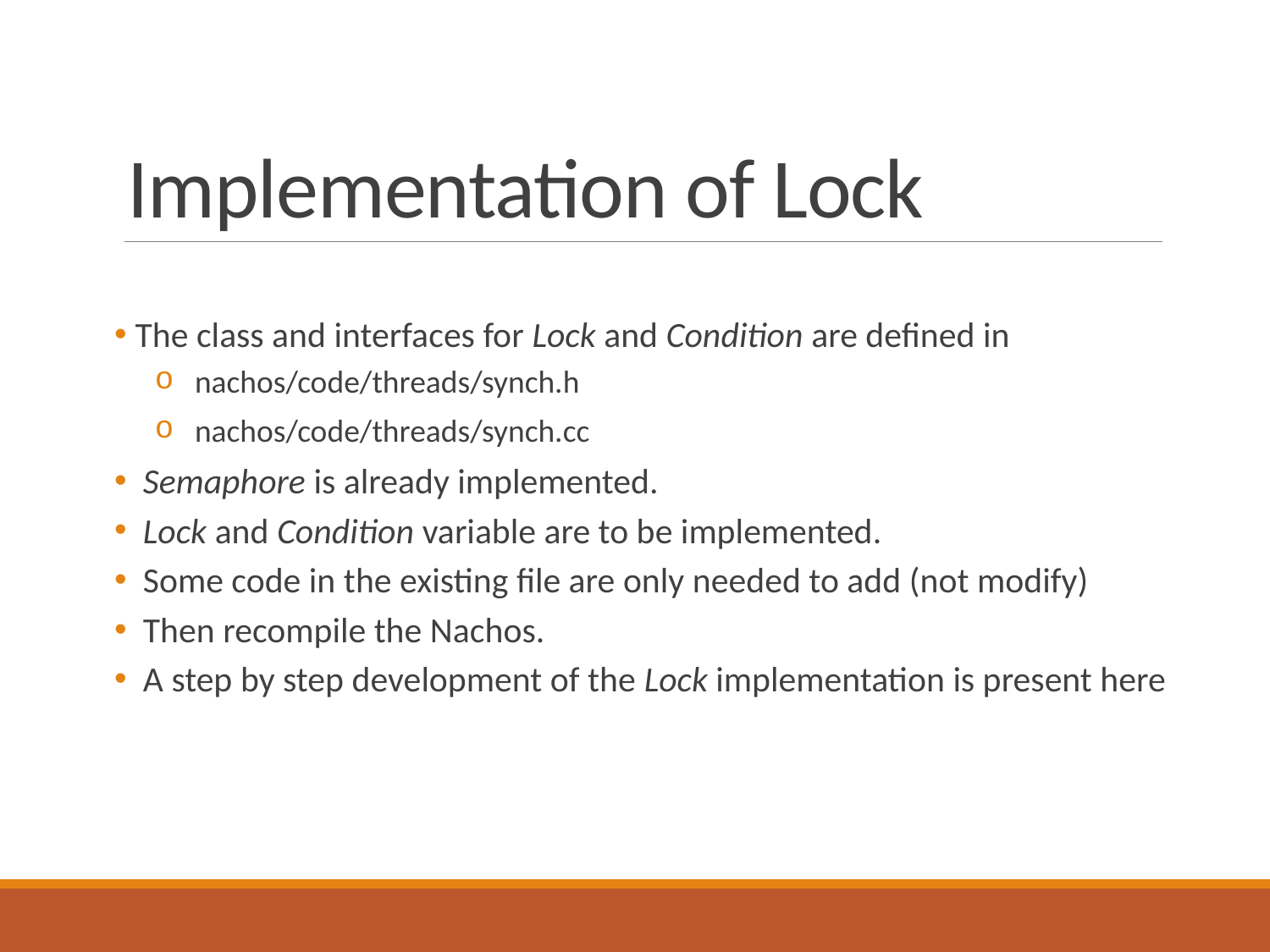

# Implementation of Lock

 The class and interfaces for Lock and Condition are defined in
nachos/code/threads/synch.h
nachos/code/threads/synch.cc
  Semaphore is already implemented.
  Lock and Condition variable are to be implemented.
  Some code in the existing file are only needed to add (not modify)
  Then recompile the Nachos.
  A step by step development of the Lock implementation is present here